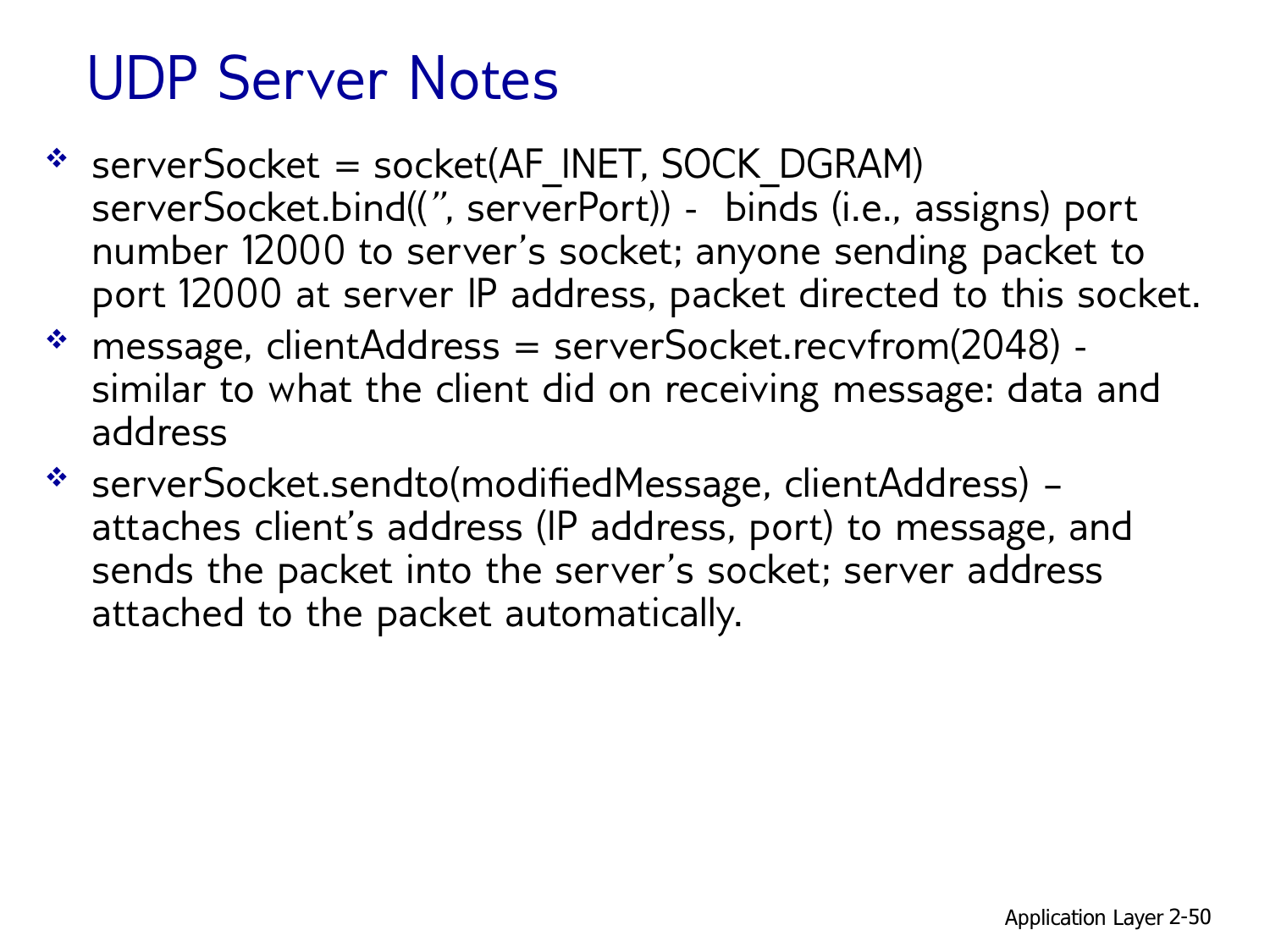

# UDP Server Notes
serverSocket = socket(AF_INET, SOCK_DGRAM) serverSocket.bind((’’, serverPort)) -  binds (i.e., assigns) port number 12000 to server’s socket; anyone sending packet to port 12000 at server IP address, packet directed to this socket.
message, clientAddress = serverSocket.recvfrom(2048) -  similar to what the client did on receiving message: data and address
serverSocket.sendto(modifiedMessage, clientAddress) – attaches client’s address (IP address, port) to message, and sends the packet into the server’s socket; server address attached to the packet automatically.

2-50
Application Layer